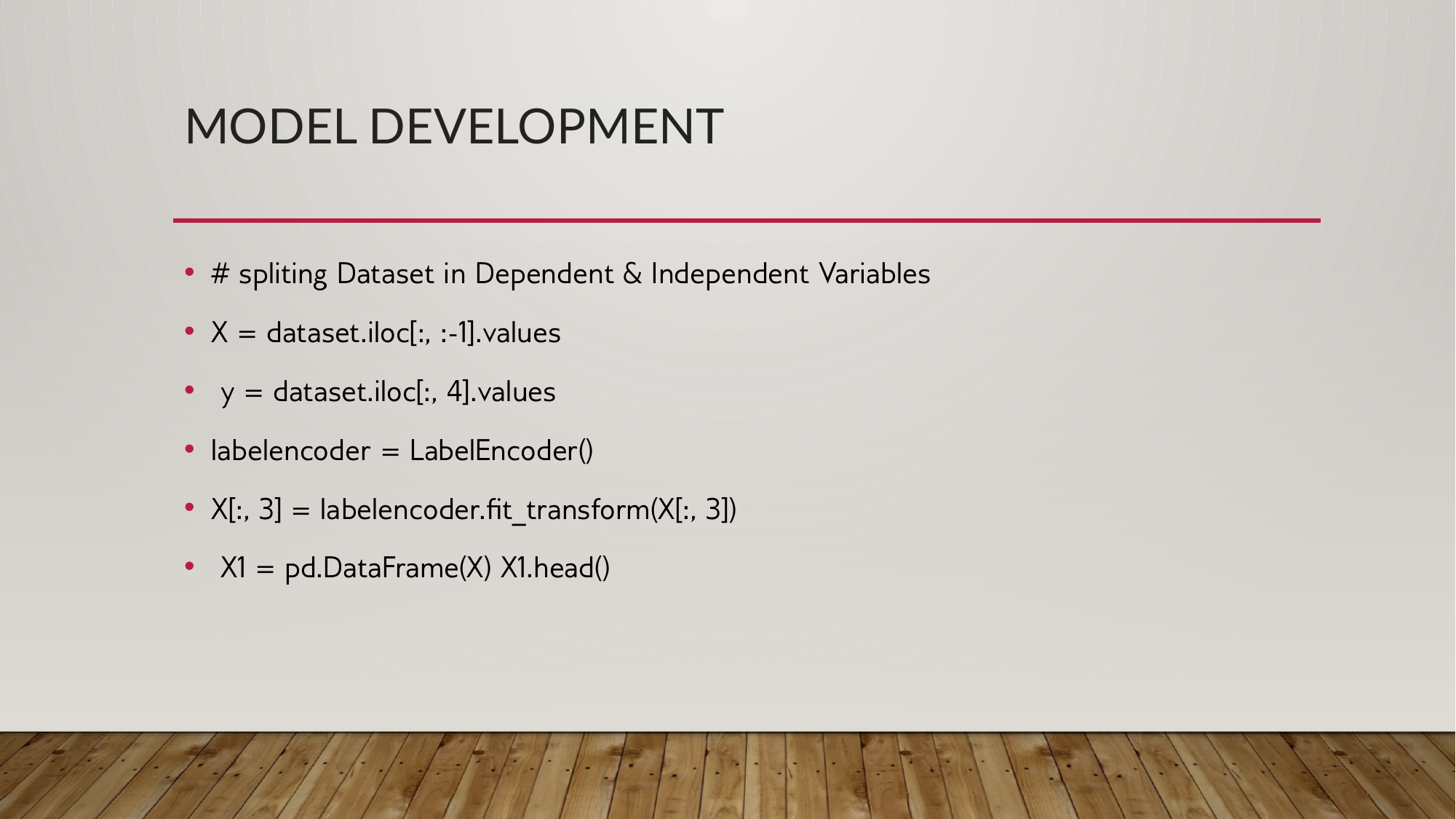

# Model Development
# spliting Dataset in Dependent & Independent Variables
X = dataset.iloc[:, :-1].values
 y = dataset.iloc[:, 4].values
labelencoder = LabelEncoder()
X[:, 3] = labelencoder.fit_transform(X[:, 3])
 X1 = pd.DataFrame(X) X1.head()